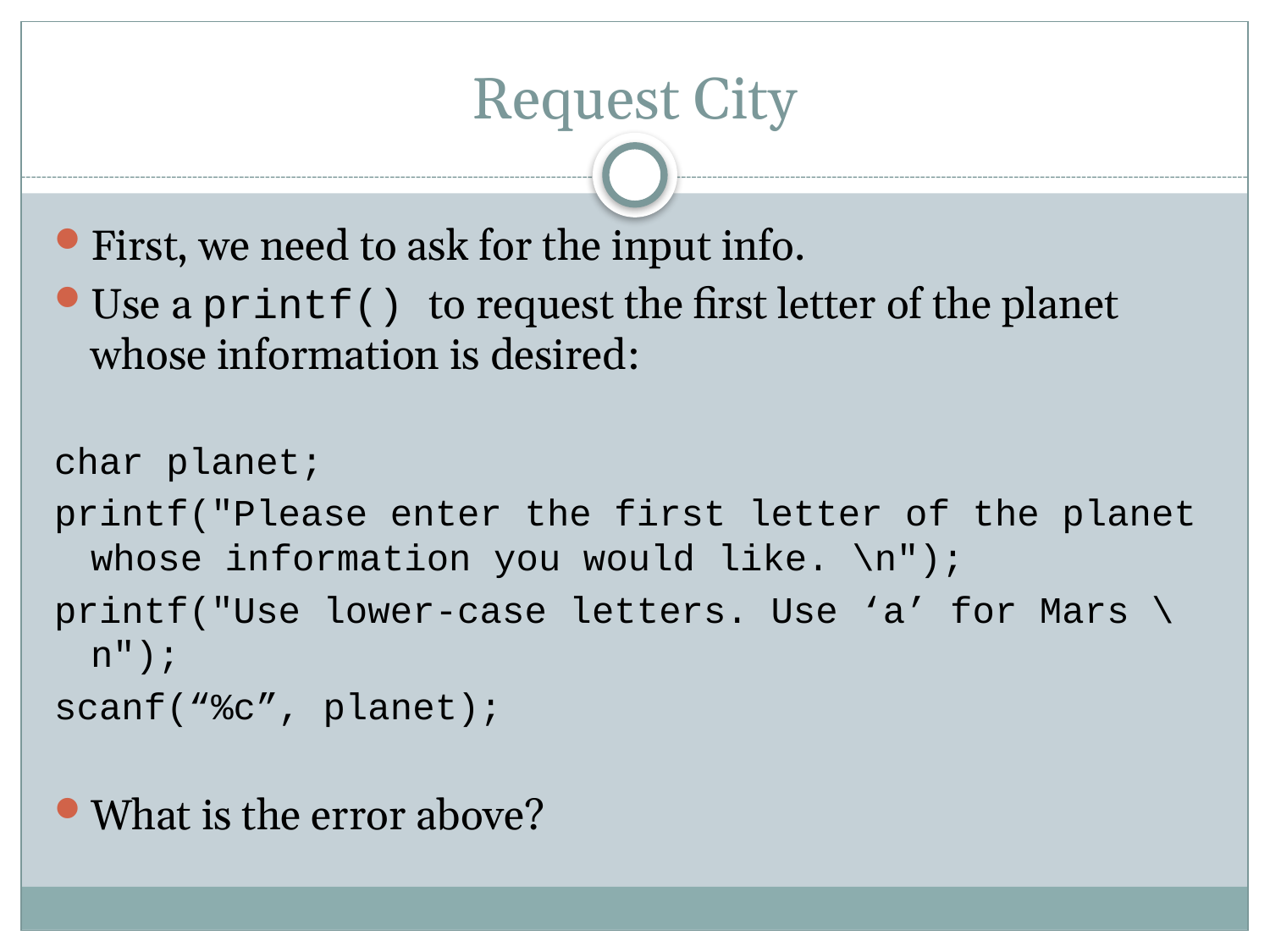

# Request City
First, we need to ask for the input info.
Use a printf() to request the first letter of the planet whose information is desired:

char planet;
printf("Please enter the first letter of the planet whose information you would like. \n");
printf("Use lower-case letters. Use ‘a’ for Mars \n");
scanf(“%c”, planet);

What is the error above?